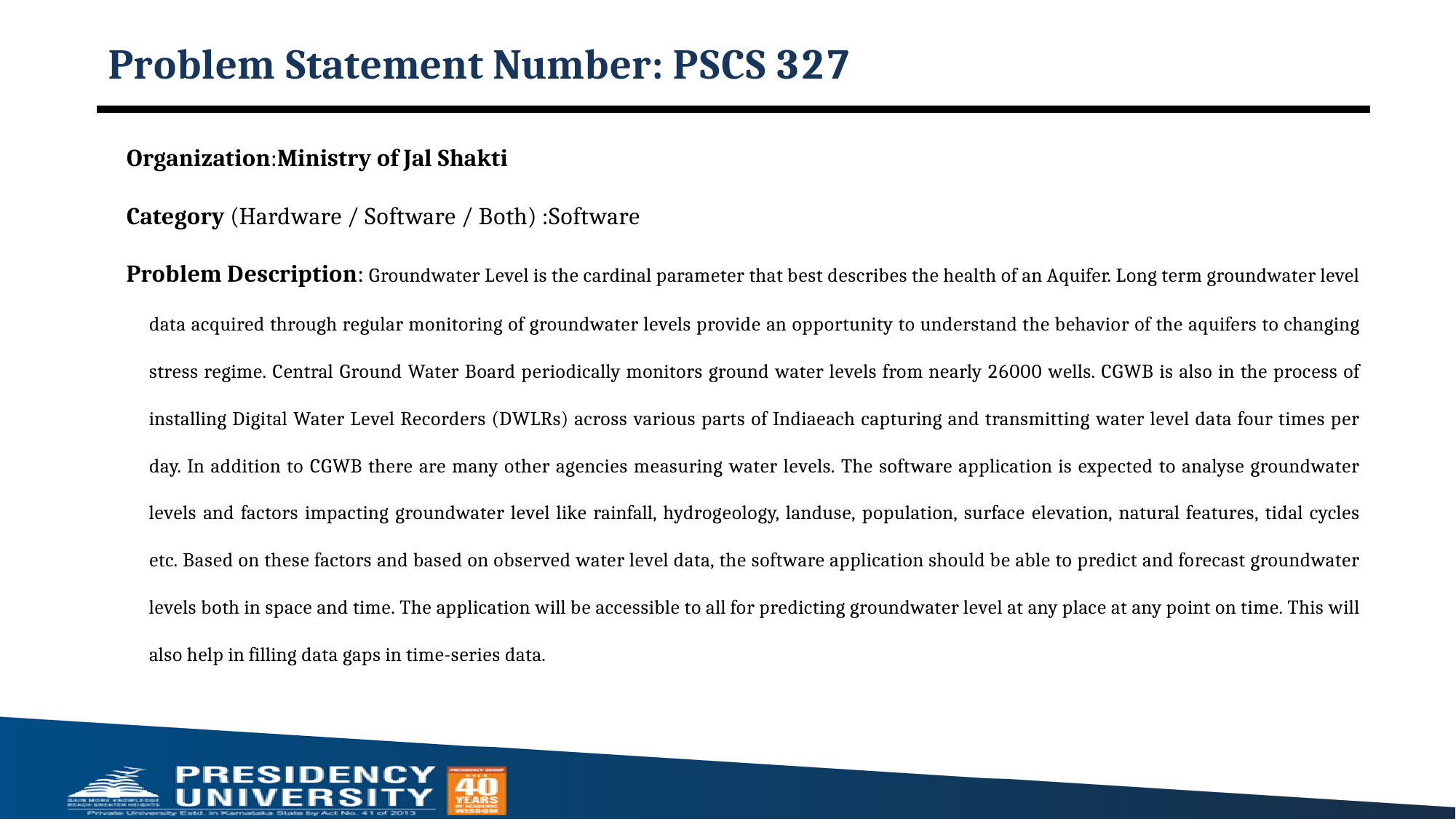

# Problem Statement Number: PSCS 327
Organization:Ministry of Jal Shakti

Category (Hardware / Software / Both) :Software
Problem Description: Groundwater Level is the cardinal parameter that best describes the health of an Aquifer. Long term groundwater level data acquired through regular monitoring of groundwater levels provide an opportunity to understand the behavior of the aquifers to changing stress regime. Central Ground Water Board periodically monitors ground water levels from nearly 26000 wells. CGWB is also in the process of installing Digital Water Level Recorders (DWLRs) across various parts of Indiaeach capturing and transmitting water level data four times per day. In addition to CGWB there are many other agencies measuring water levels. The software application is expected to analyse groundwater levels and factors impacting groundwater level like rainfall, hydrogeology, landuse, population, surface elevation, natural features, tidal cycles etc. Based on these factors and based on observed water level data, the software application should be able to predict and forecast groundwater levels both in space and time. The application will be accessible to all for predicting groundwater level at any place at any point on time. This will also help in filling data gaps in time-series data.